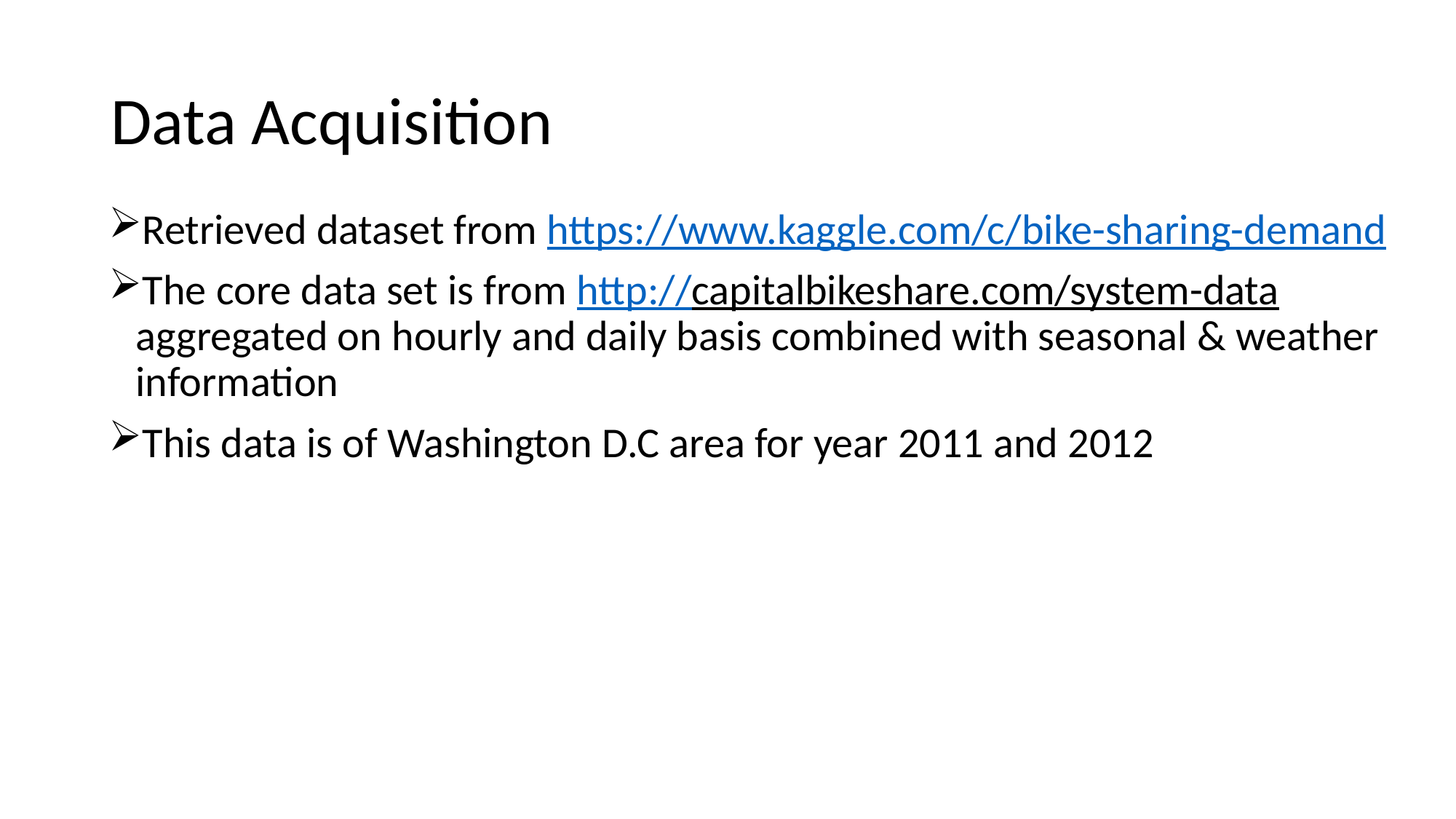

# Data Acquisition
Retrieved dataset from https://www.kaggle.com/c/bike-sharing-demand
The core data set is from http://capitalbikeshare.com/system-data aggregated on hourly and daily basis combined with seasonal & weather information
This data is of Washington D.C area for year 2011 and 2012

Bike Sharing Prediction
4